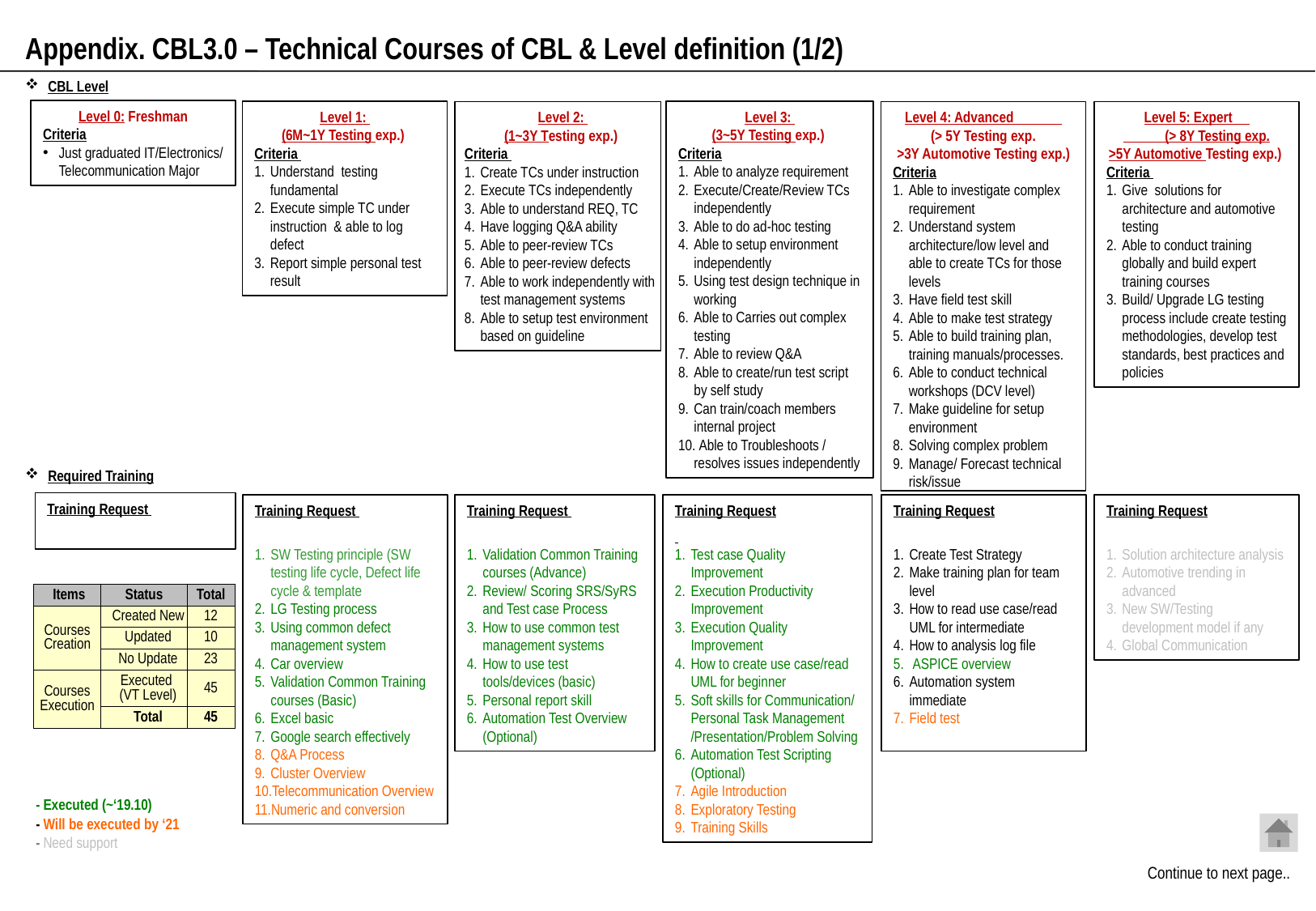

Appendix. CBL3.0 – Technical Courses of CBL & Level definition (1/2)
CBL Level
Level 0: Freshman
Criteria
Just graduated IT/Electronics/ Telecommunication Major
Level 1:
(6M~1Y Testing exp.)
Criteria
Understand  testing fundamental
Execute simple TC under instruction  & able to log defect
Report simple personal test result
Level 2:
(1~3Y Testing exp.)
Criteria
Create TCs under instruction
Execute TCs independently
Able to understand REQ, TC
Have logging Q&A ability
Able to peer-review TCs
Able to peer-review defects
Able to work independently with test management systems
Able to setup test environment based on guideline
Level 3:
(3~5Y Testing exp.)
Criteria
Able to analyze requirement
Execute/Create/Review TCs independently
Able to do ad-hoc testing
Able to setup environment independently
Using test design technique in working
Able to Carries out complex testing
Able to review Q&A
Able to create/run test script by self study
Can train/coach members internal project
 Able to Troubleshoots / resolves issues independently
Level 5: Expert
            (> 8Y Testing exp.
>5Y Automotive Testing exp.)
Criteria
Give  solutions for architecture and automotive testing
Able to conduct training globally and build expert training courses
Build/ Upgrade LG testing process include create testing methodologies, develop test standards, best practices and policies
Level 4: Advanced
(> 5Y Testing exp.
 >3Y Automotive Testing exp.)
Criteria
Able to investigate complex requirement
Understand system architecture/low level and able to create TCs for those levels
Have field test skill
Able to make test strategy
Able to build training plan, training manuals/processes.
Able to conduct technical workshops (DCV level)
Make guideline for setup environment
Solving complex problem
Manage/ Forecast technical risk/issue
Required Training
Training Request

Training Request

SW Testing principle (SW testing life cycle, Defect life cycle & template
LG Testing process
Using common defect management system
Car overview
Validation Common Training courses (Basic)
Excel basic
Google search effectively
Q&A Process
Cluster Overview
Telecommunication Overview
Numeric and conversion
Training Request

Validation Common Training courses (Advance)
Review/ Scoring SRS/SyRS and Test case Process
How to use common test management systems
How to use test tools/devices (basic)
Personal report skill
Automation Test Overview (Optional)
Training Request

Test case Quality Improvement
Execution Productivity Improvement
Execution Quality Improvement
How to create use case/read UML for beginner
Soft skills for Communication/ Personal Task Management /Presentation/Problem Solving
Automation Test Scripting (Optional)
Agile Introduction
Exploratory Testing
Training Skills
Training Request

Create Test Strategy
Make training plan for team level
How to read use case/read UML for intermediate
How to analysis log file
 ASPICE overview
Automation system immediate
Field test

Training Request

Solution architecture analysis
Automotive trending in advanced
New SW/Testing development model if any
Global Communication
| Items | Status | Total |
| --- | --- | --- |
| Courses Creation | Created New | 12 |
|  | Updated | 10 |
|  | No Update | 23 |
| Courses Execution | Executed (VT Level) | 45 |
|  | Total | 45 |
- Executed (~‘19.10)
- Will be executed by ‘21

- Need support

Continue to next page..